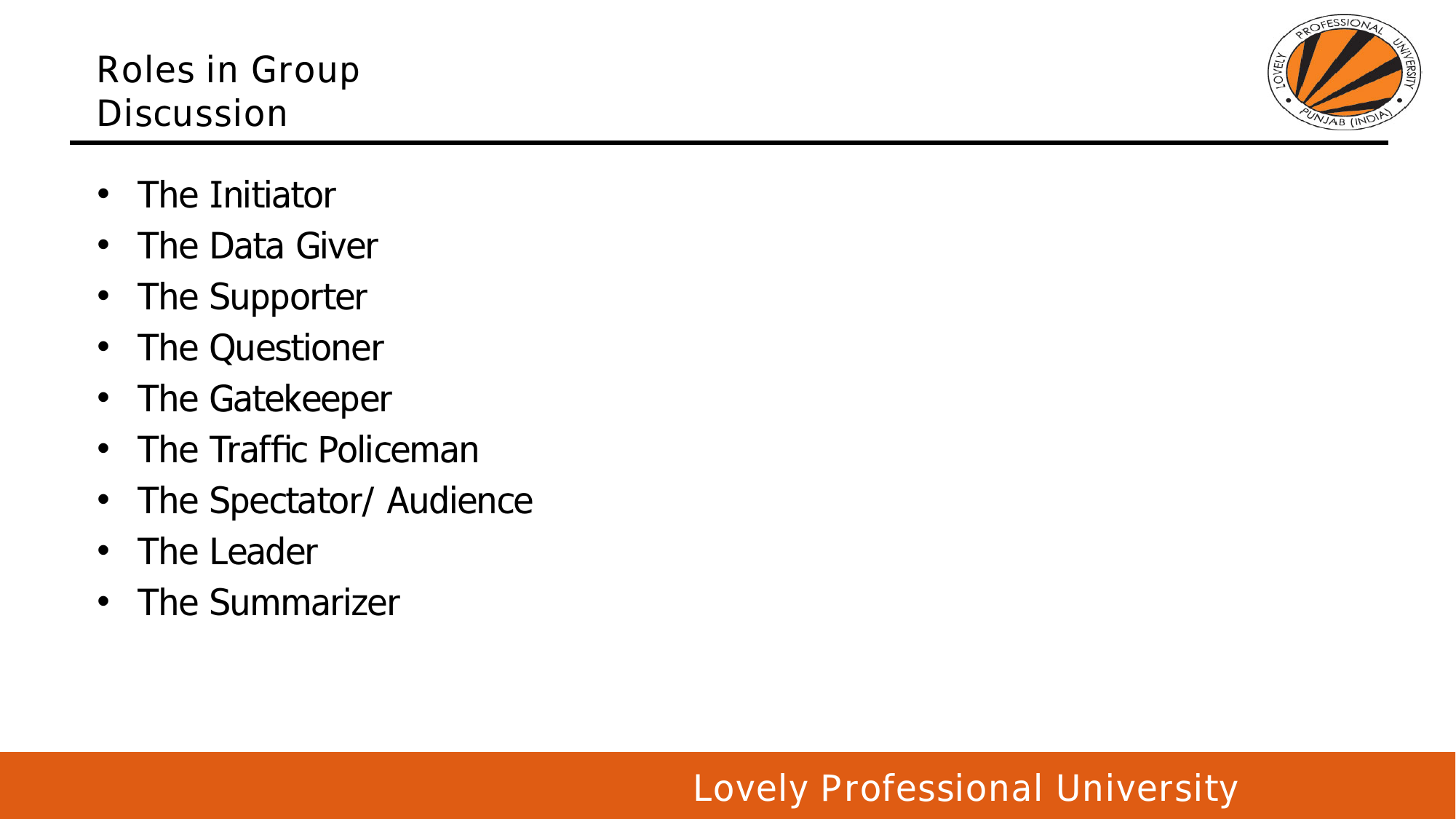

# Roles in Group Discussion
The Initiator
The Data Giver
The Supporter
The Questioner
The Gatekeeper
The Traffic Policeman
The Spectator/ Audience
The Leader
The Summarizer